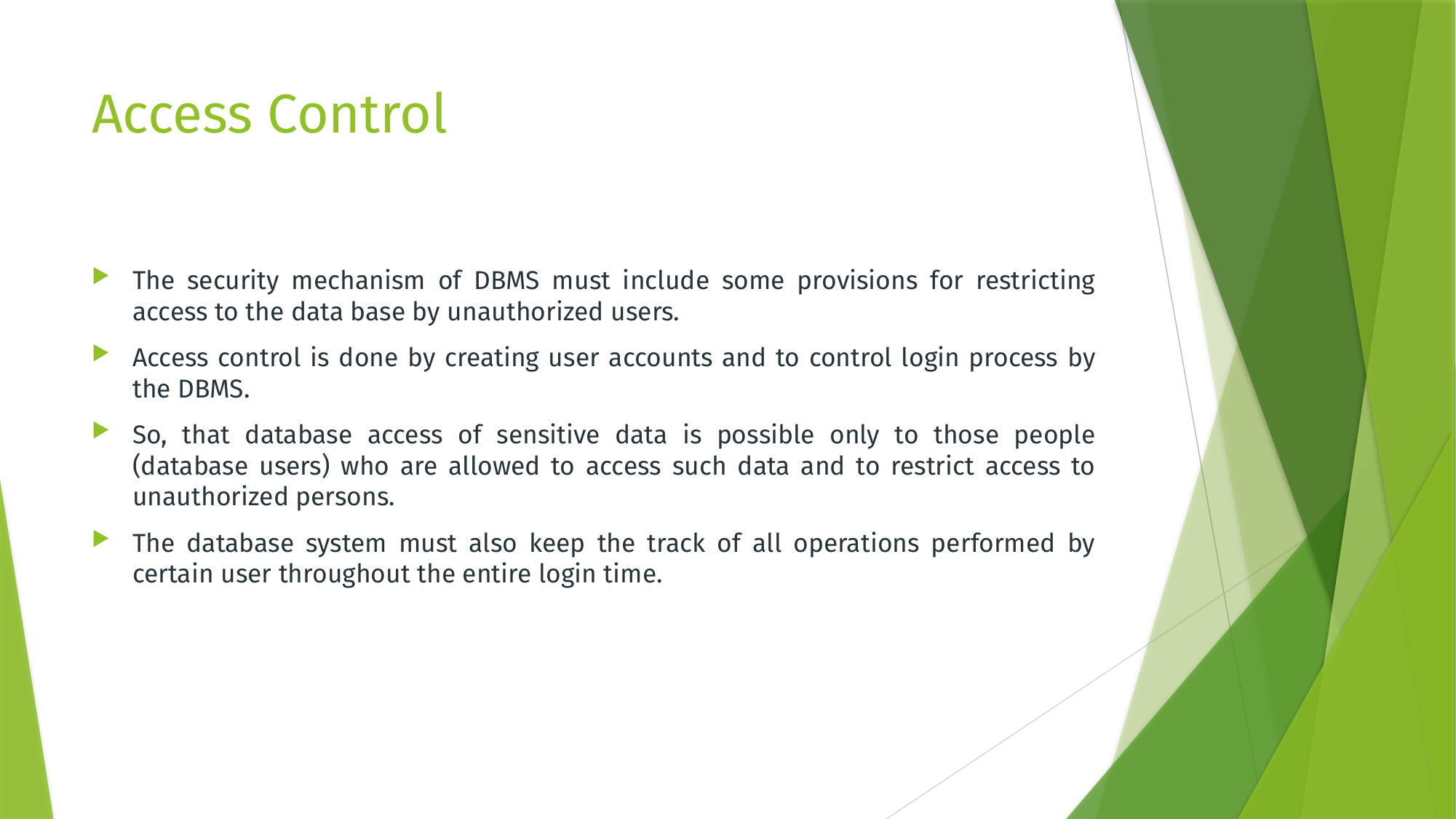

# Access Control
The security mechanism of DBMS must include some provisions for restricting access to the data base by unauthorized users.
Access control is done by creating user accounts and to control login process by the DBMS.
So, that database access of sensitive data is possible only to those people (database users) who are allowed to access such data and to restrict access to unauthorized persons.
The database system must also keep the track of all operations performed by certain user throughout the entire login time.